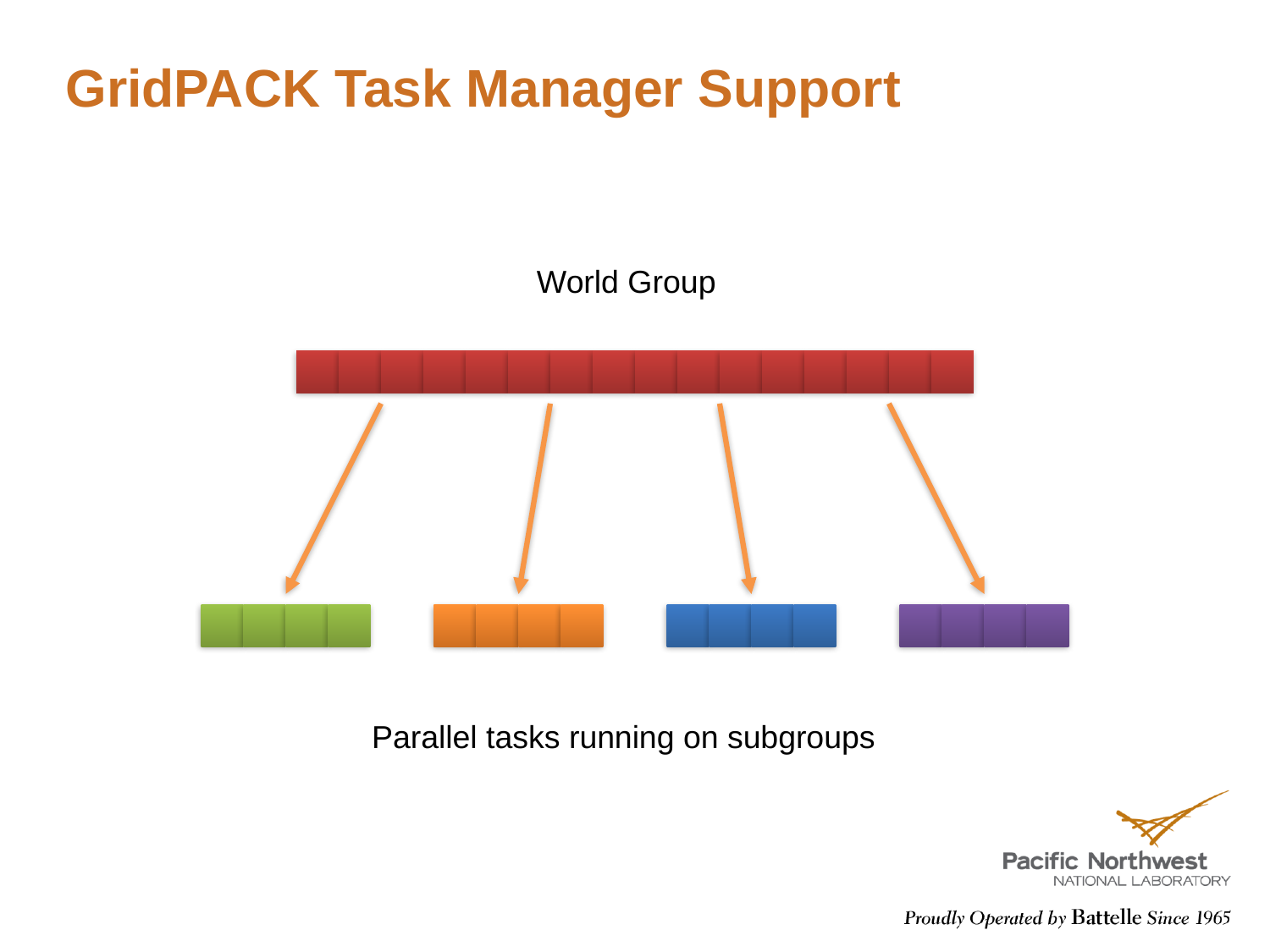

# GridPACK Task Manager Support
World Group

Parallel tasks running on subgroups